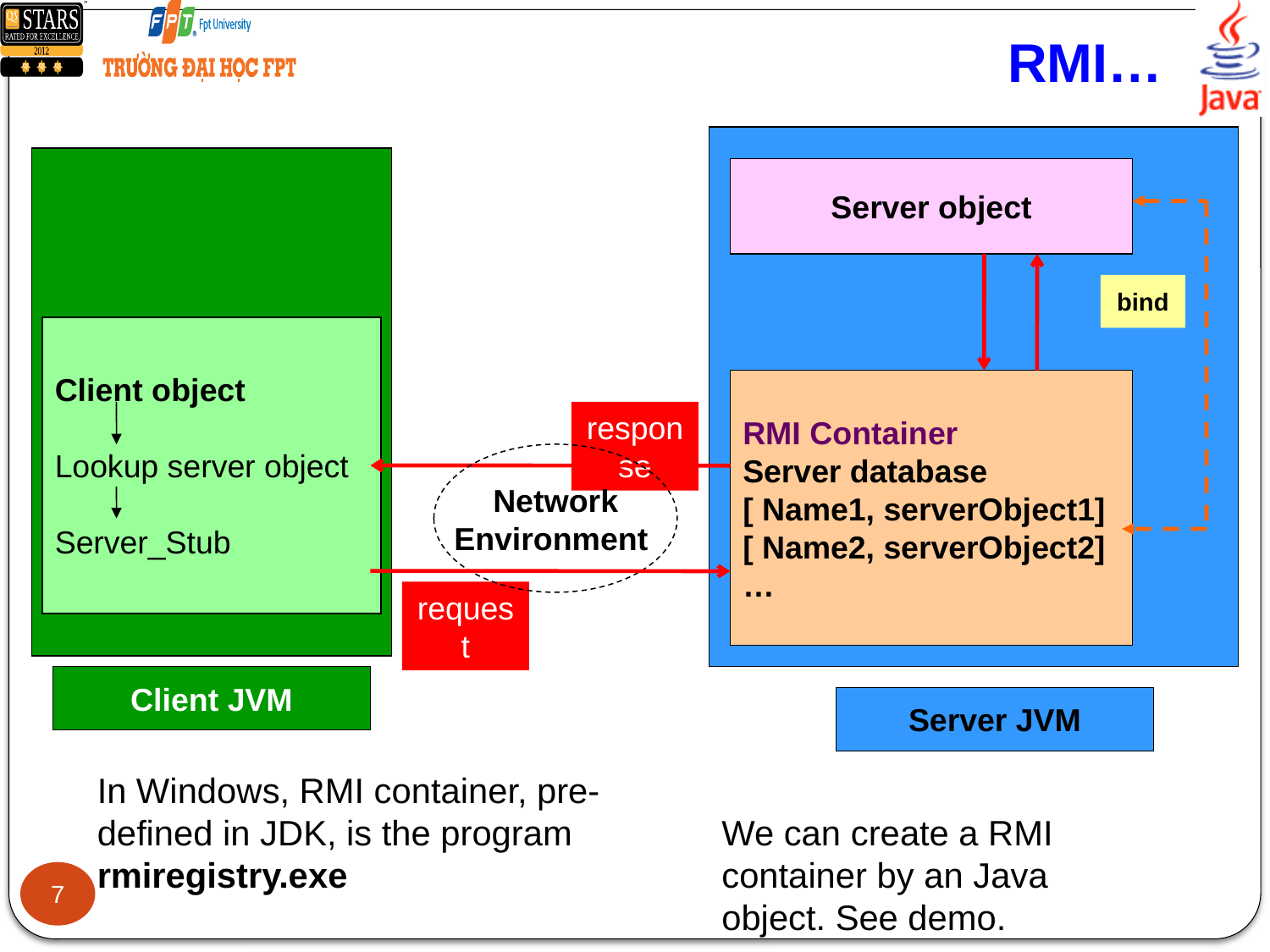

# RMI…

Server object

bind
Client object

Lookup server object

Server_Stub
RMI Container
Server database
[ Name1, serverObject1]
[ Name2, serverObject2]
…

response
Network
Environment

request
Client JVM
Server JVM
In Windows, RMI container, pre-defined in JDK, is the program rmiregistry.exe
We can create a RMI container by an Java object. See demo.
7